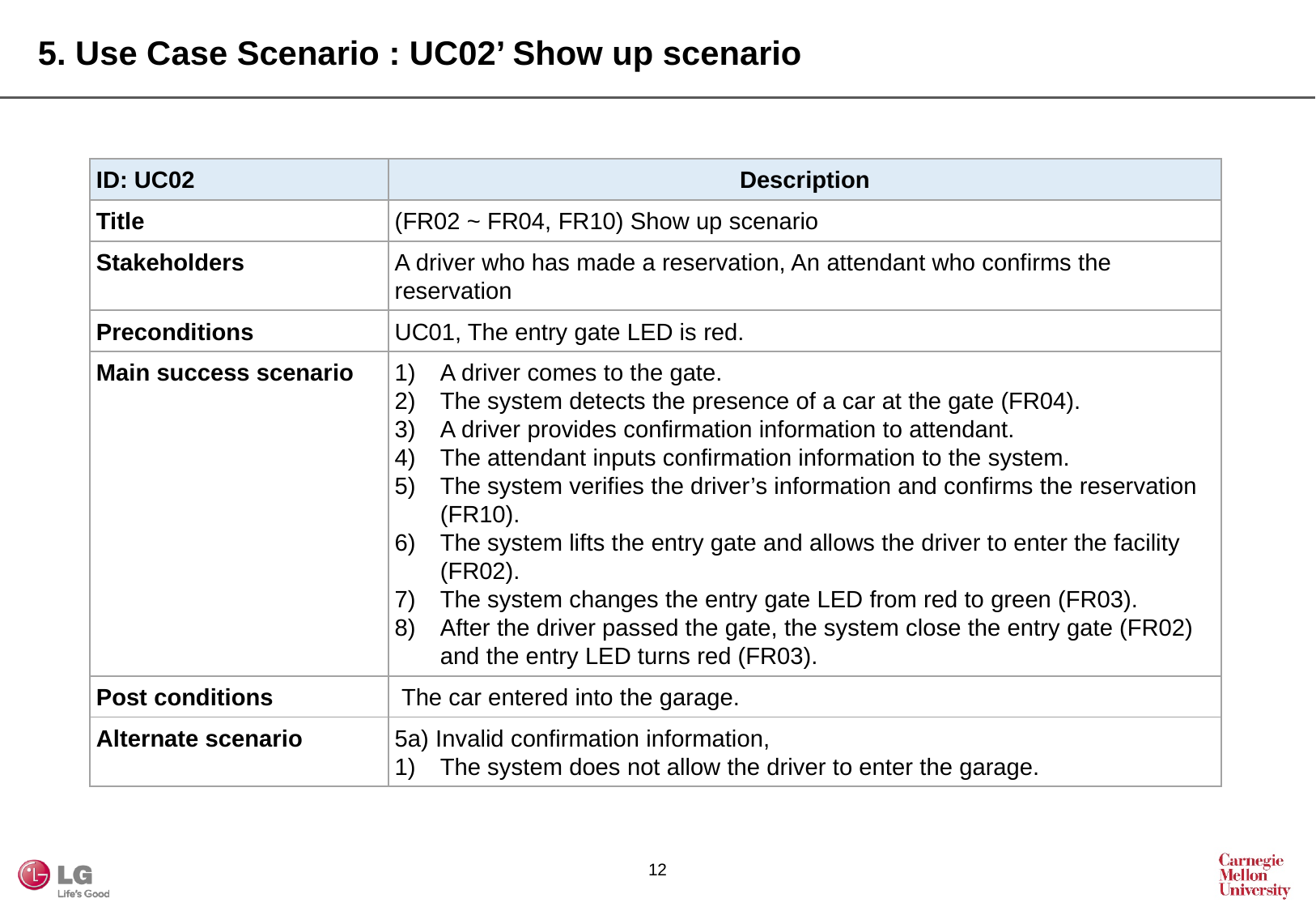

5. Use Case Scenario : UC02’ Show up scenario
| ID: UC02 | Description |
| --- | --- |
| Title | (FR02 ~ FR04, FR10) Show up scenario |
| Stakeholders | A driver who has made a reservation, An attendant who confirms the reservation |
| Preconditions | UC01, The entry gate LED is red. |
| Main success scenario | A driver comes to the gate. The system detects the presence of a car at the gate (FR04). A driver provides confirmation information to attendant. The attendant inputs confirmation information to the system. The system verifies the driver’s information and confirms the reservation (FR10). The system lifts the entry gate and allows the driver to enter the facility (FR02). The system changes the entry gate LED from red to green (FR03). After the driver passed the gate, the system close the entry gate (FR02) and the entry LED turns red (FR03). |
| Post conditions | The car entered into the garage. |
| Alternate scenario | 5a) Invalid confirmation information, The system does not allow the driver to enter the garage. |
12